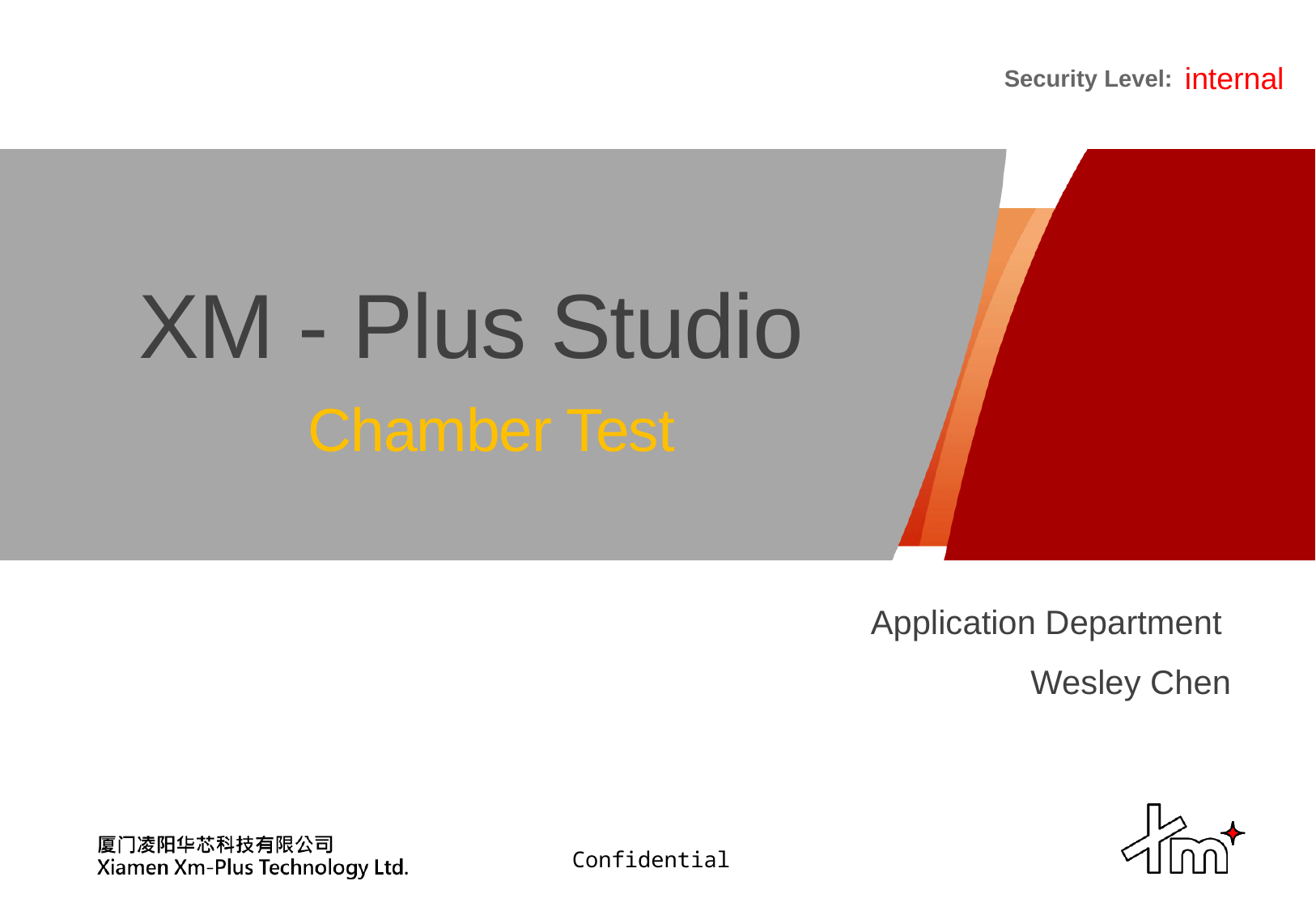

internal
# XM - Plus Studio Chamber Test
Application Department
Wesley Chen